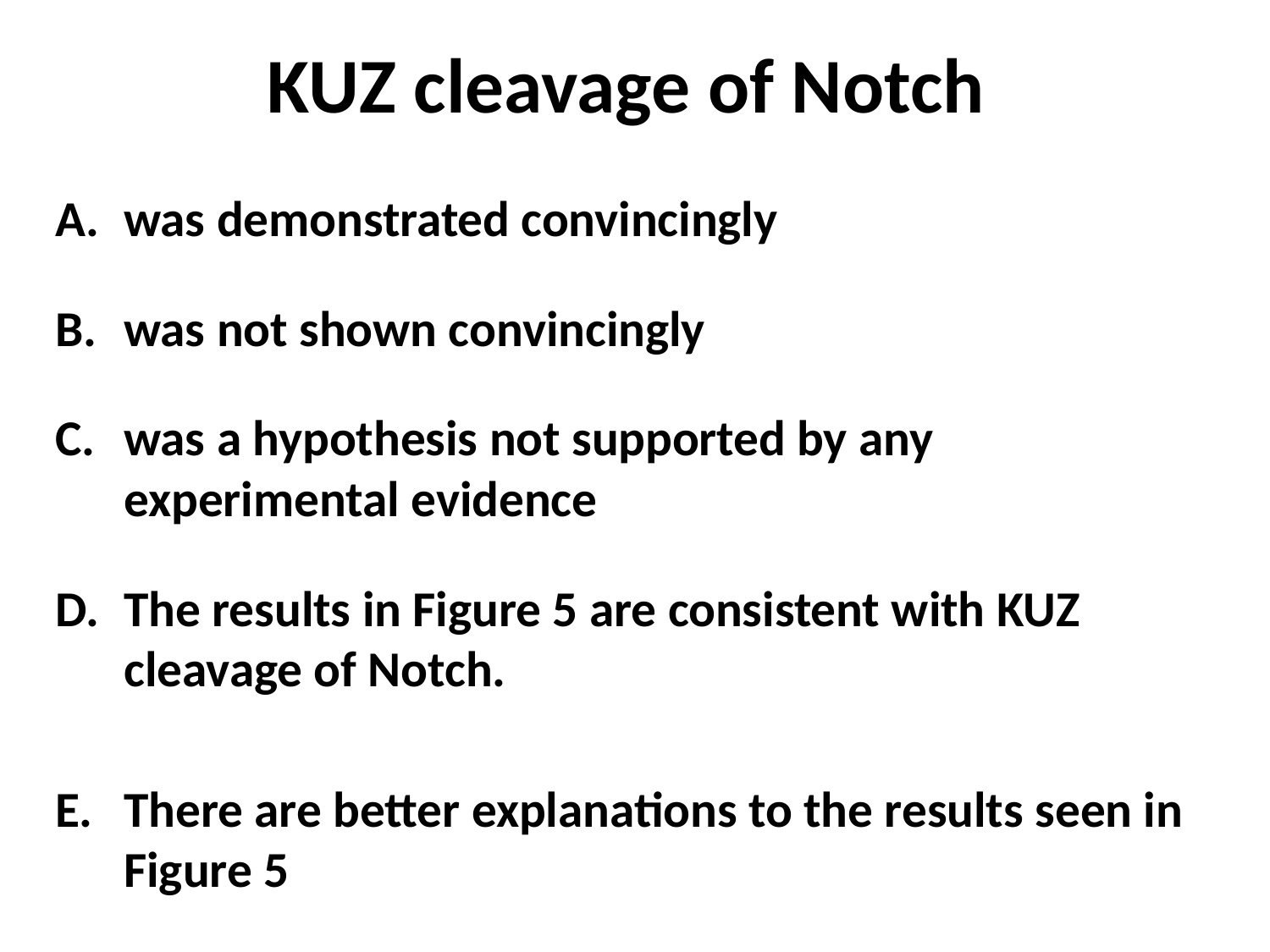

# KUZ cleavage of Notch
was demonstrated convincingly

was not shown convincingly

was a hypothesis not supported by any  experimental evidence

The results in Figure 5 are consistent with KUZ cleavage of Notch.

There are better explanations to the results seen in Figure 5